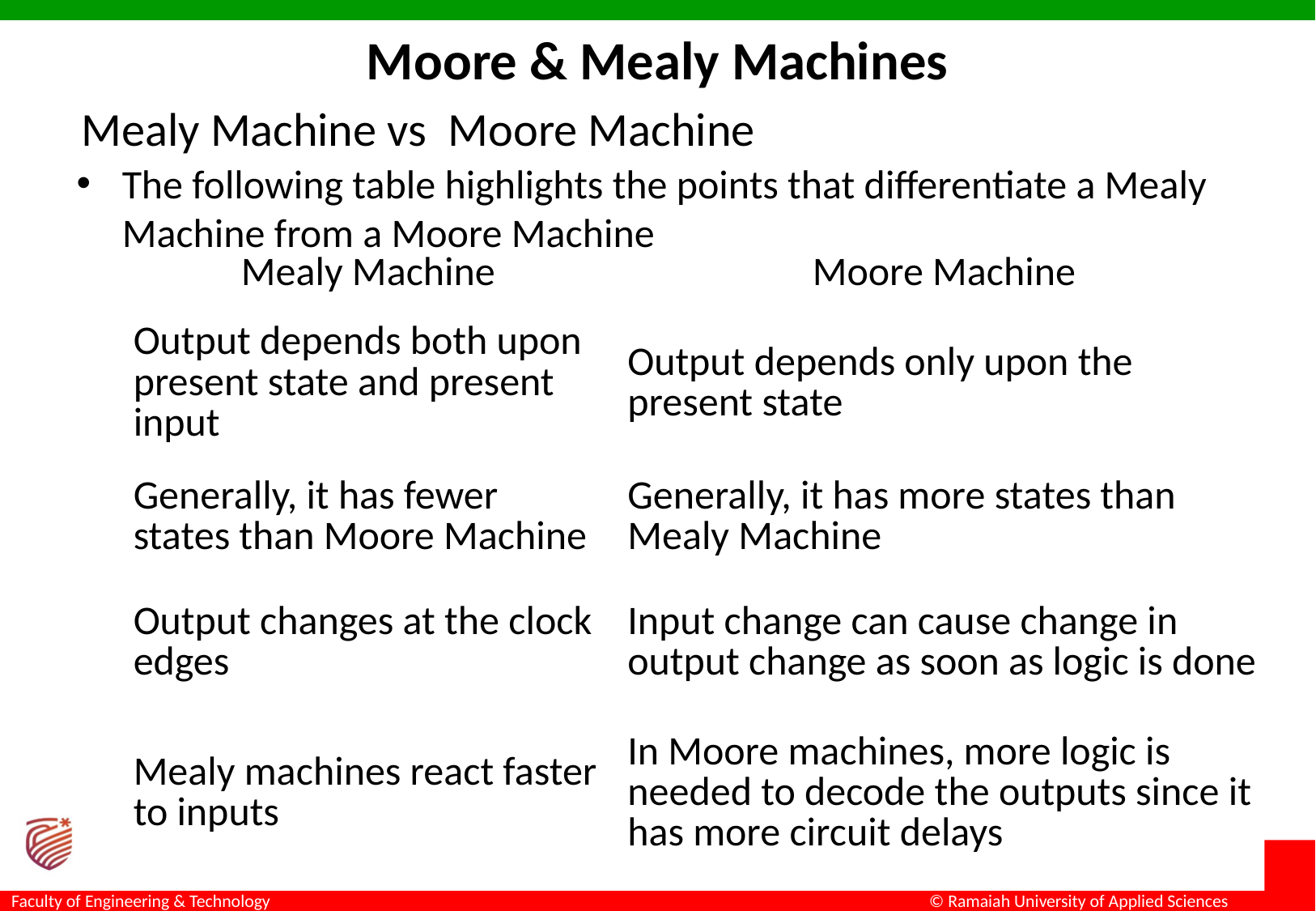

Moore & Mealy Machines
Mealy Machine vs  Moore Machine
The following table highlights the points that differentiate a Mealy Machine from a Moore Machine

| Mealy Machine | Moore Machine |
| --- | --- |
| Output depends both upon present state and present input | Output depends only upon the present state |
| Generally, it has fewer states than Moore Machine | Generally, it has more states than Mealy Machine |
| Output changes at the clock edges | Input change can cause change in output change as soon as logic is done |
| Mealy machines react faster to inputs | In Moore machines, more logic is needed to decode the outputs since it has more circuit delays |